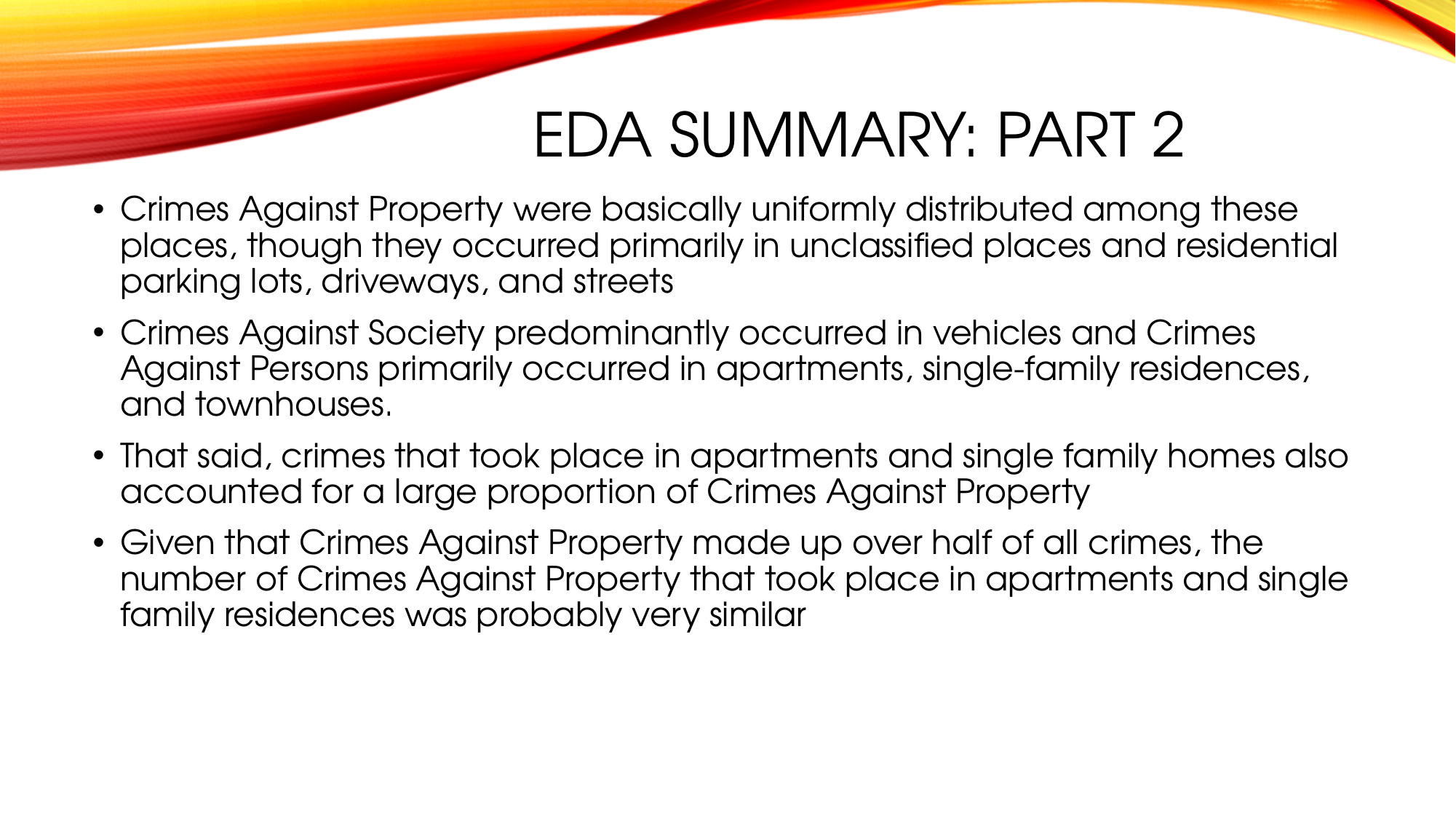

# EDA Summary: Part 2
Crimes Against Property were basically uniformly distributed among these places, though they occurred primarily in unclassified places and residential parking lots, driveways, and streets
Crimes Against Society predominantly occurred in vehicles and Crimes Against Persons primarily occurred in apartments, single-family residences, and townhouses.
That said, crimes that took place in apartments and single family homes also accounted for a large proportion of Crimes Against Property
Given that Crimes Against Property made up over half of all crimes, the number of Crimes Against Property that took place in apartments and single family residences was probably very similar